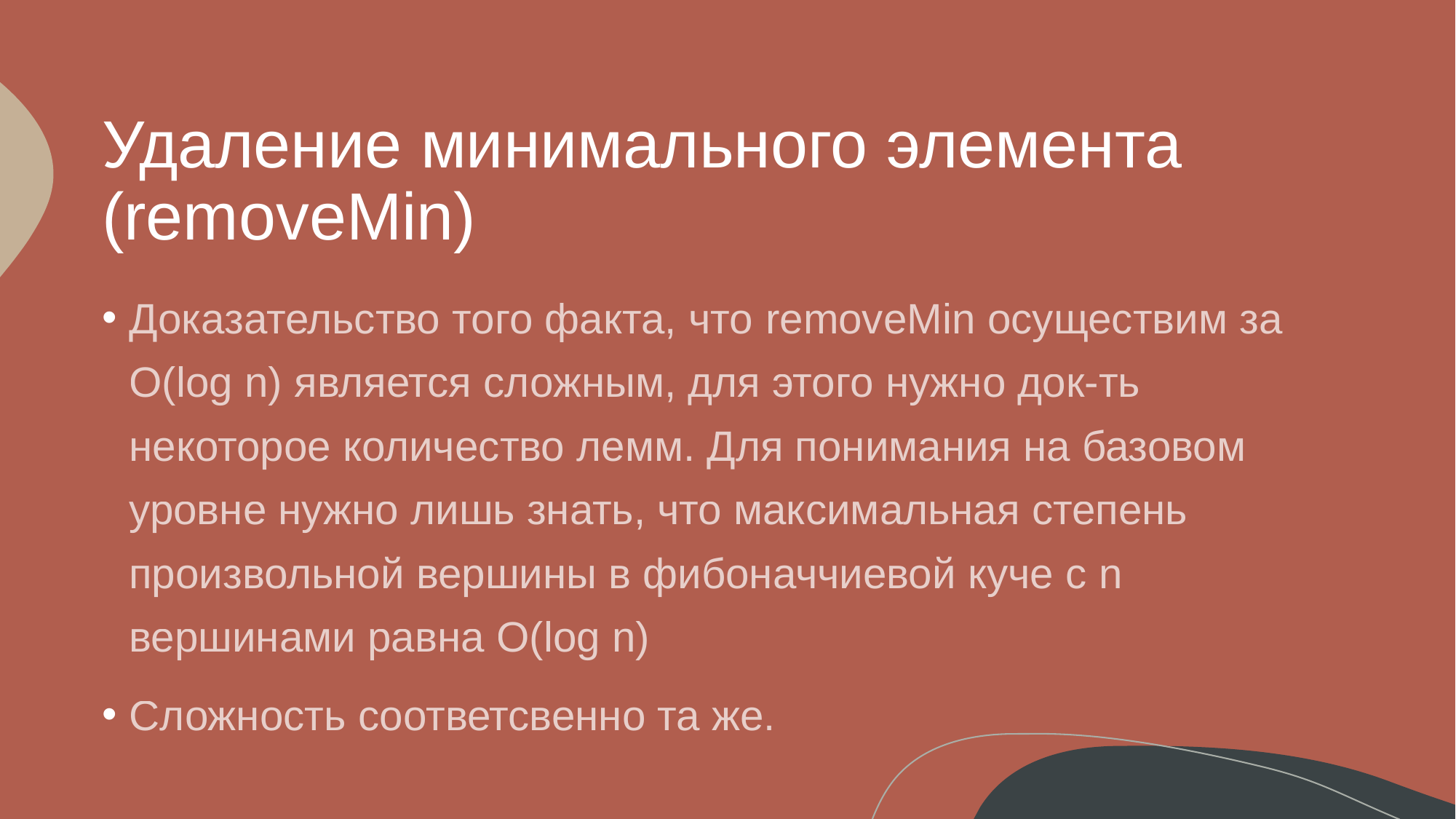

# Удаление минимального элемента (removeMin)
Доказательство того факта, что removeMin осуществим за O(log n) является сложным, для этого нужно док-ть некоторое количество лемм. Для понимания на базовом уровне нужно лишь знать, что максимальная степень произвольной вершины в фибоначчиевой куче с n вершинами равна O(log n)
Сложность соответсвенно та же.